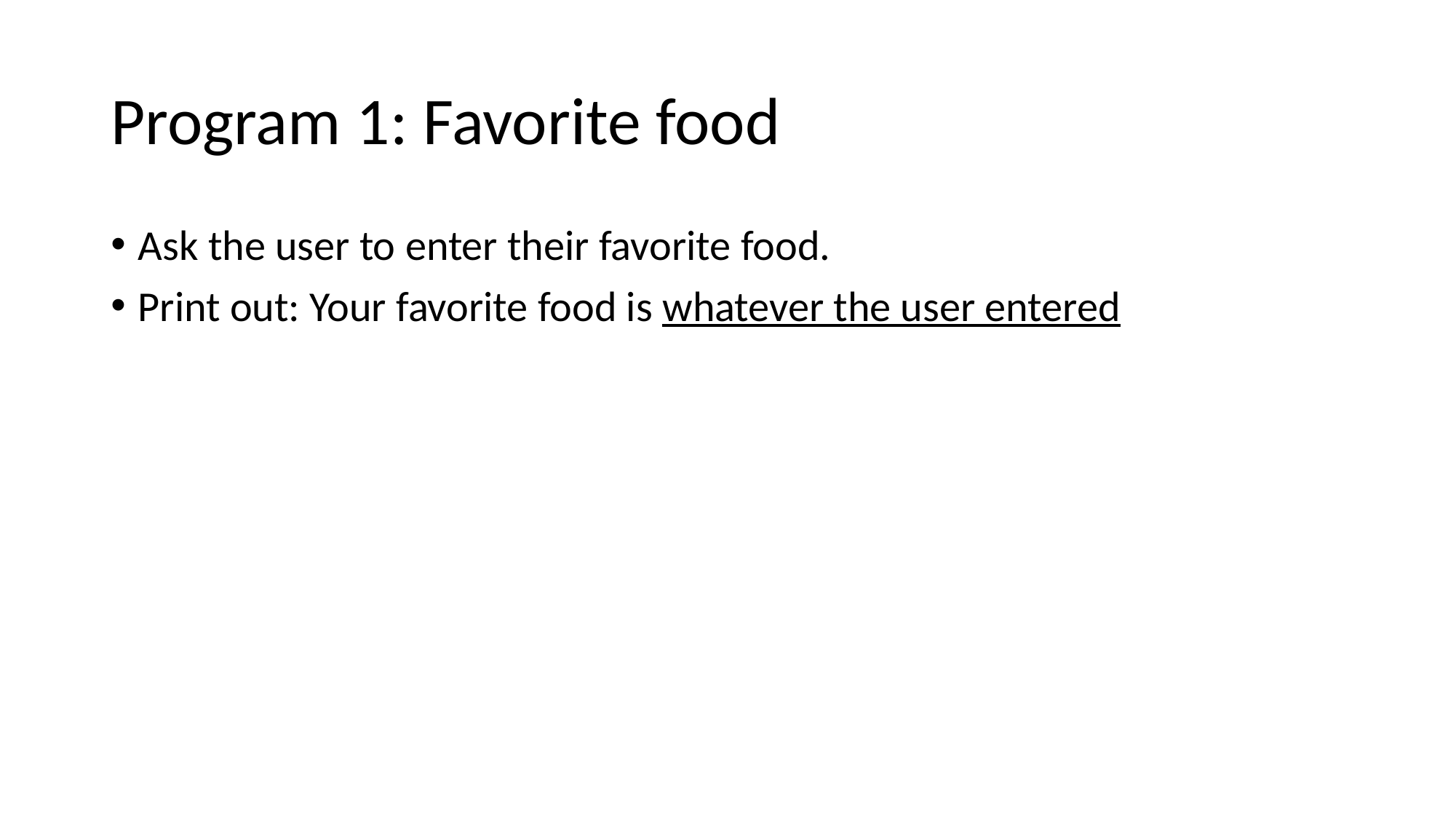

# Program 1: Favorite food
Ask the user to enter their favorite food.
Print out: Your favorite food is whatever the user entered